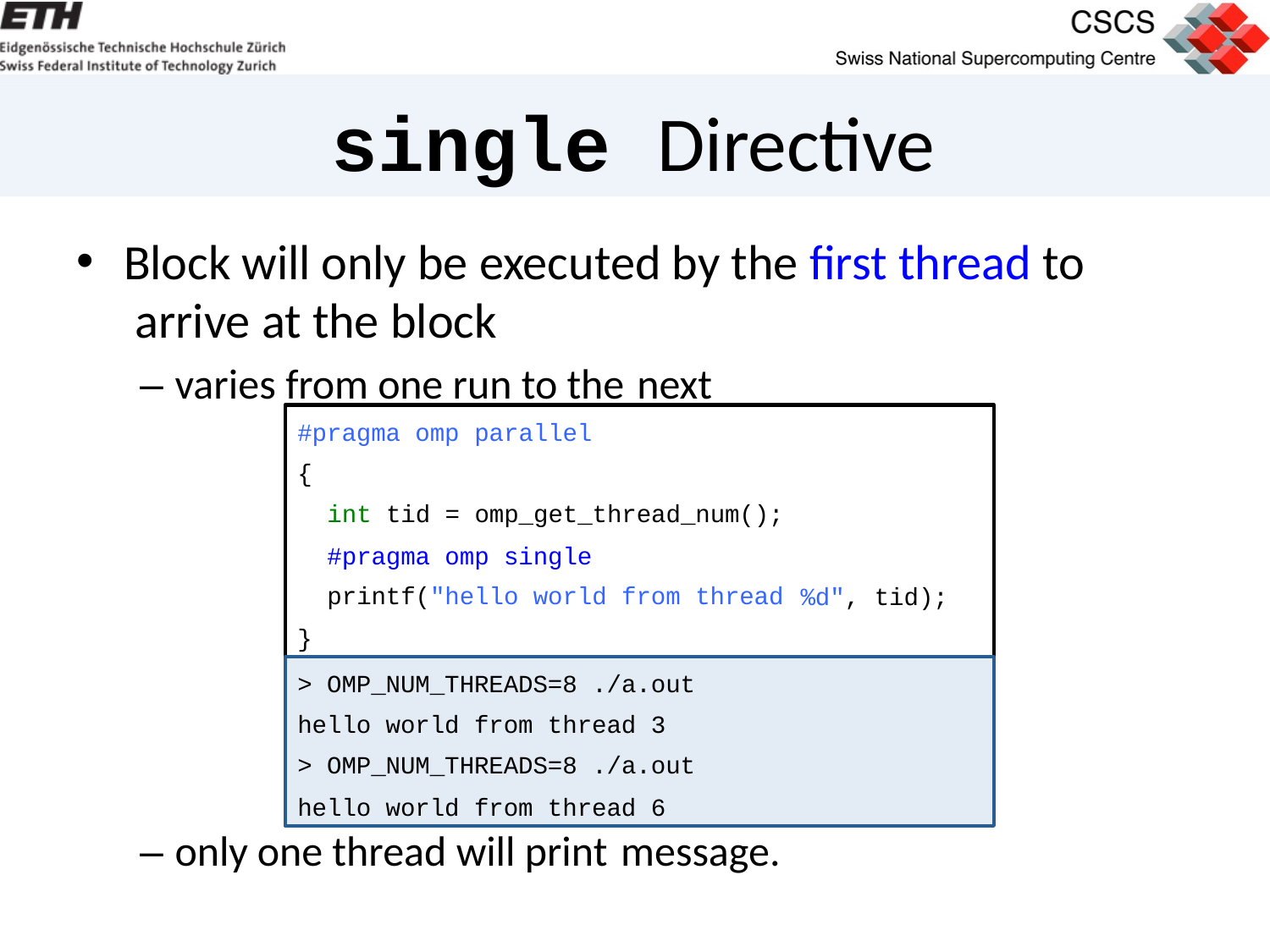

# single Directive
Block will only be executed by the ﬁrst thread to  arrive at the block
– varies from one run to the next

#pragma omp parallel
{
int tid = omp_get_thread_num();
#pragma omp single  printf("hello world from thread
}
%d", tid);

> OMP_NUM_THREADS=8 ./a.out
hello world from thread 3
> OMP_NUM_THREADS=8 ./a.out
hello world from thread 6
– only one thread will print message.